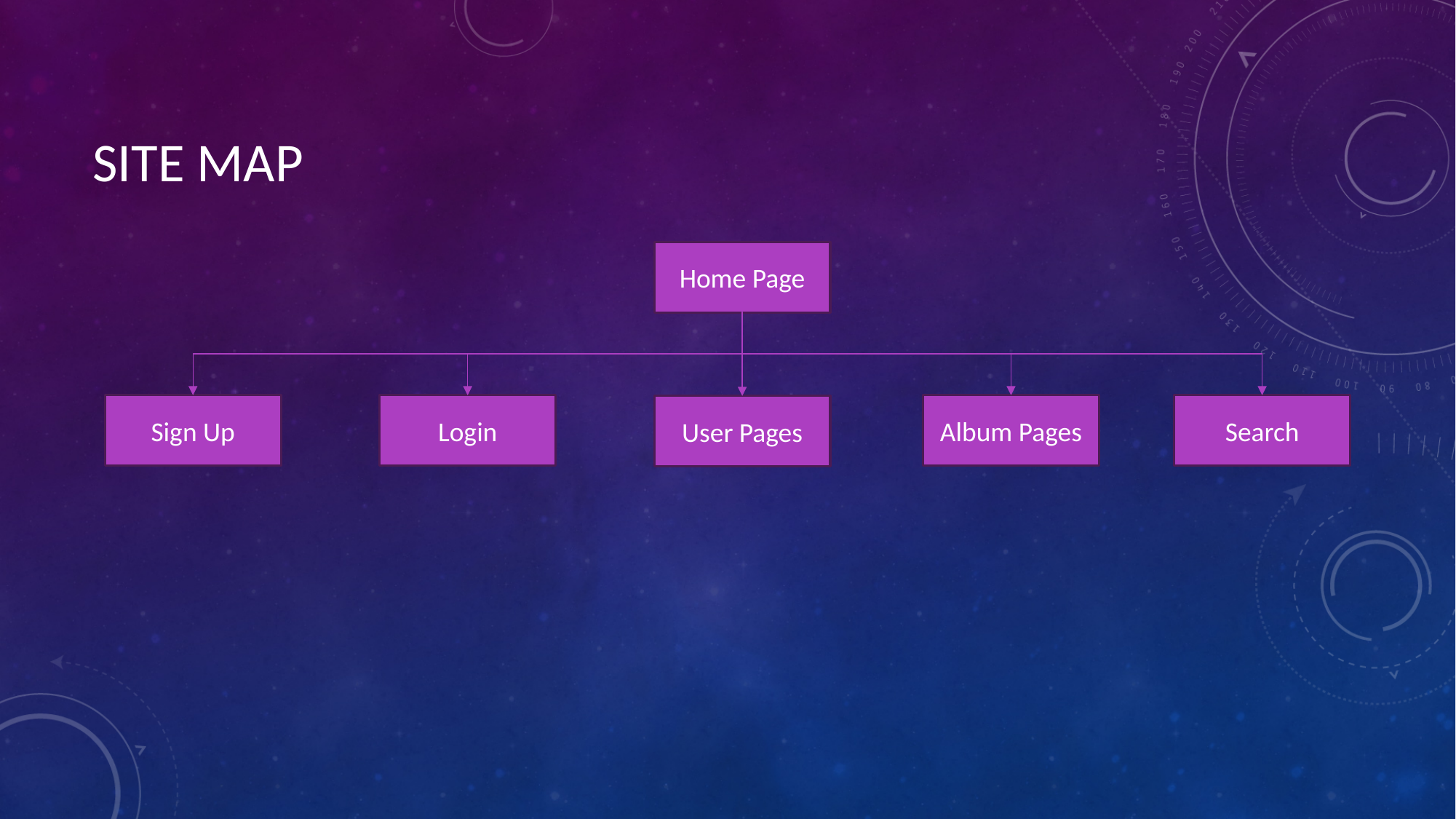

# Site map
Home Page

Search
Album Pages
Login
Sign Up
User Pages